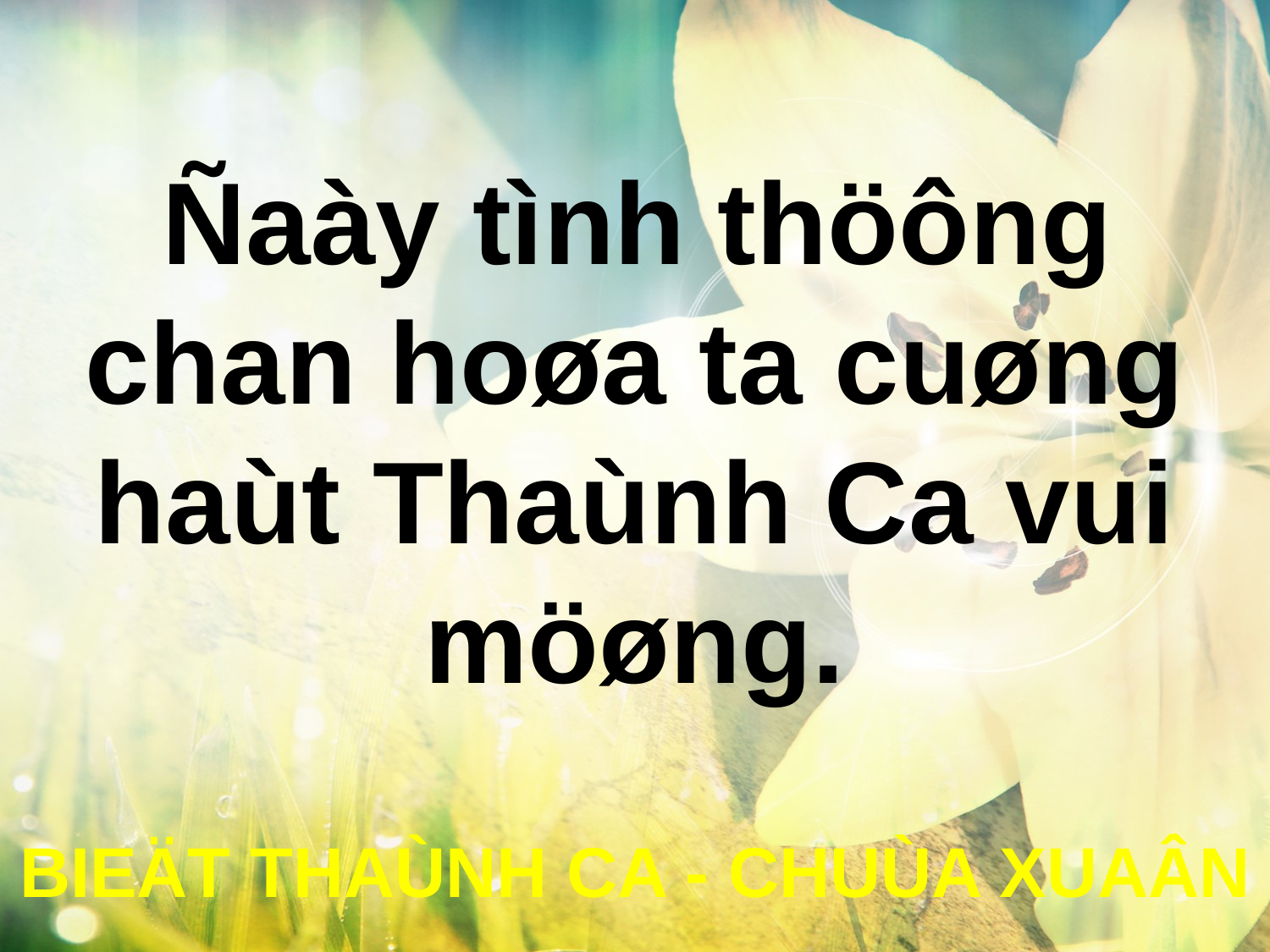

Ñaày tình thöông
chan hoøa ta cuøng haùt Thaùnh Ca vui möøng.
BIEÄT THAÙNH CA - CHUÙA XUAÂN